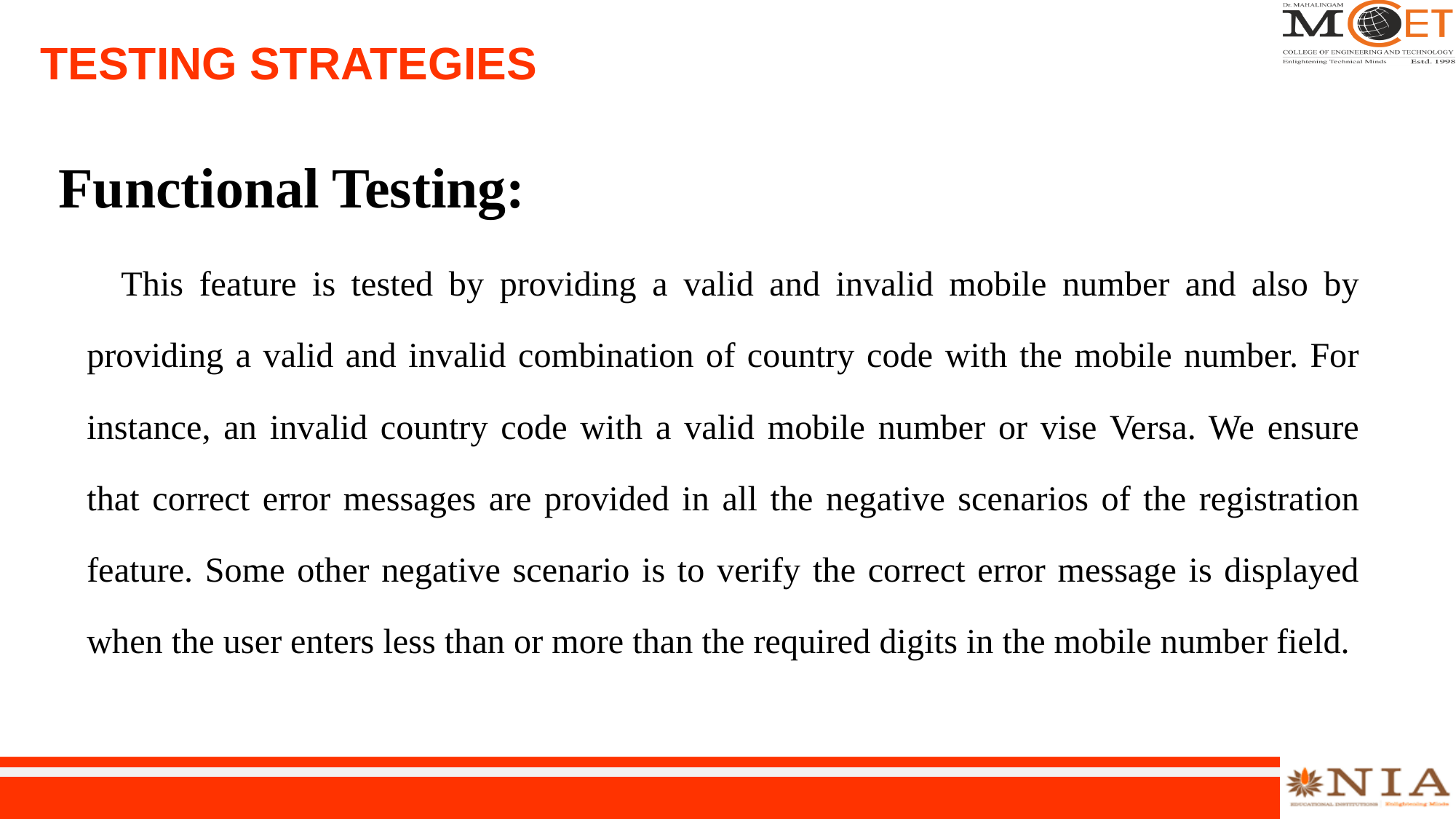

# TESTING STRATEGIES
Functional Testing:
    This feature is tested by providing a valid and invalid mobile number and also by providing a valid and invalid combination of country code with the mobile number. For instance, an invalid country code with a valid mobile number or vise Versa. We ensure that correct error messages are provided in all the negative scenarios of the registration feature. Some other negative scenario is to verify the correct error message is displayed when the user enters less than or more than the required digits in the mobile number field.